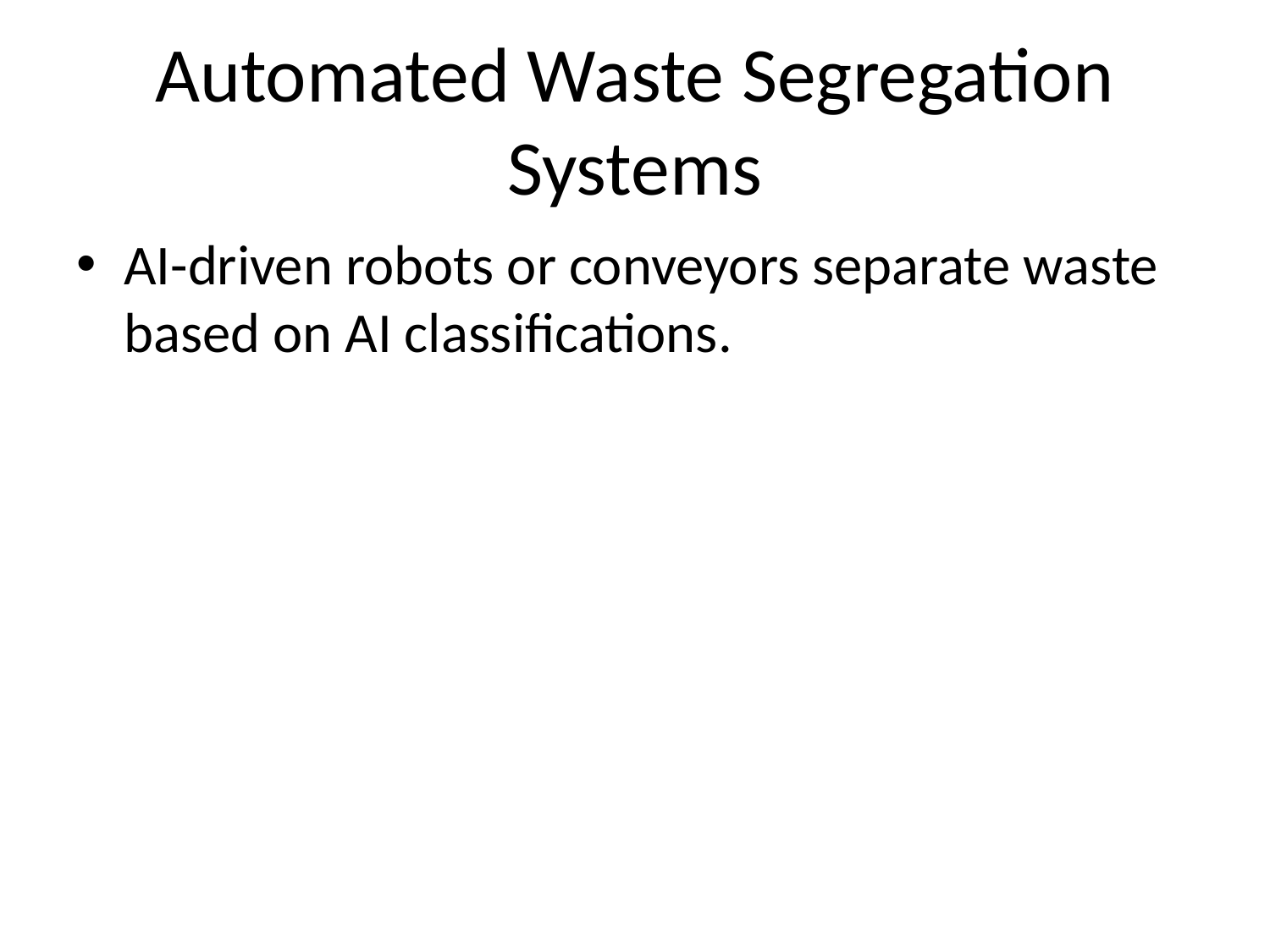

# Automated Waste Segregation Systems
AI-driven robots or conveyors separate waste based on AI classifications.